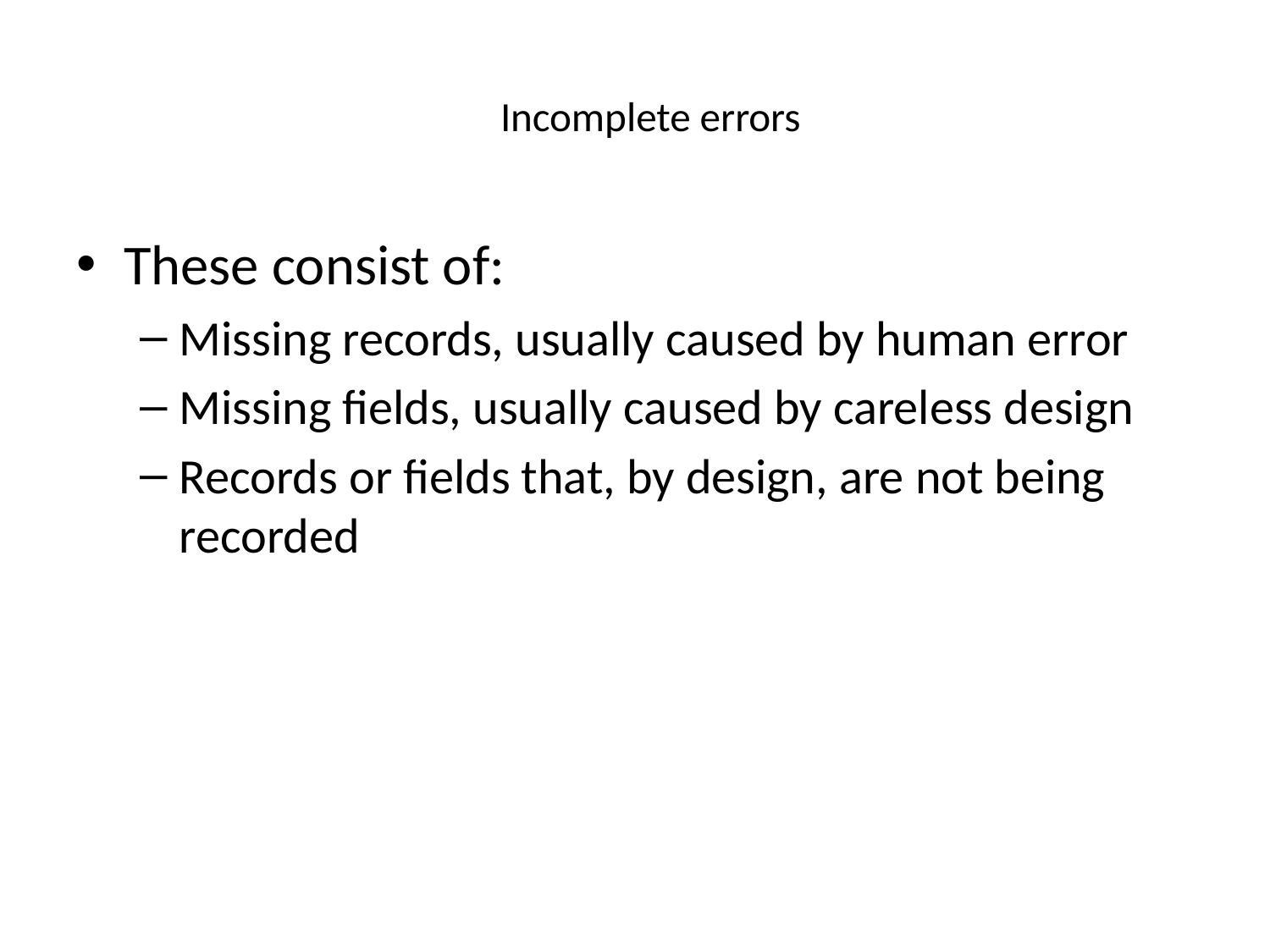

# Incomplete errors
These consist of:
Missing records, usually caused by human error
Missing fields, usually caused by careless design
Records or fields that, by design, are not being recorded